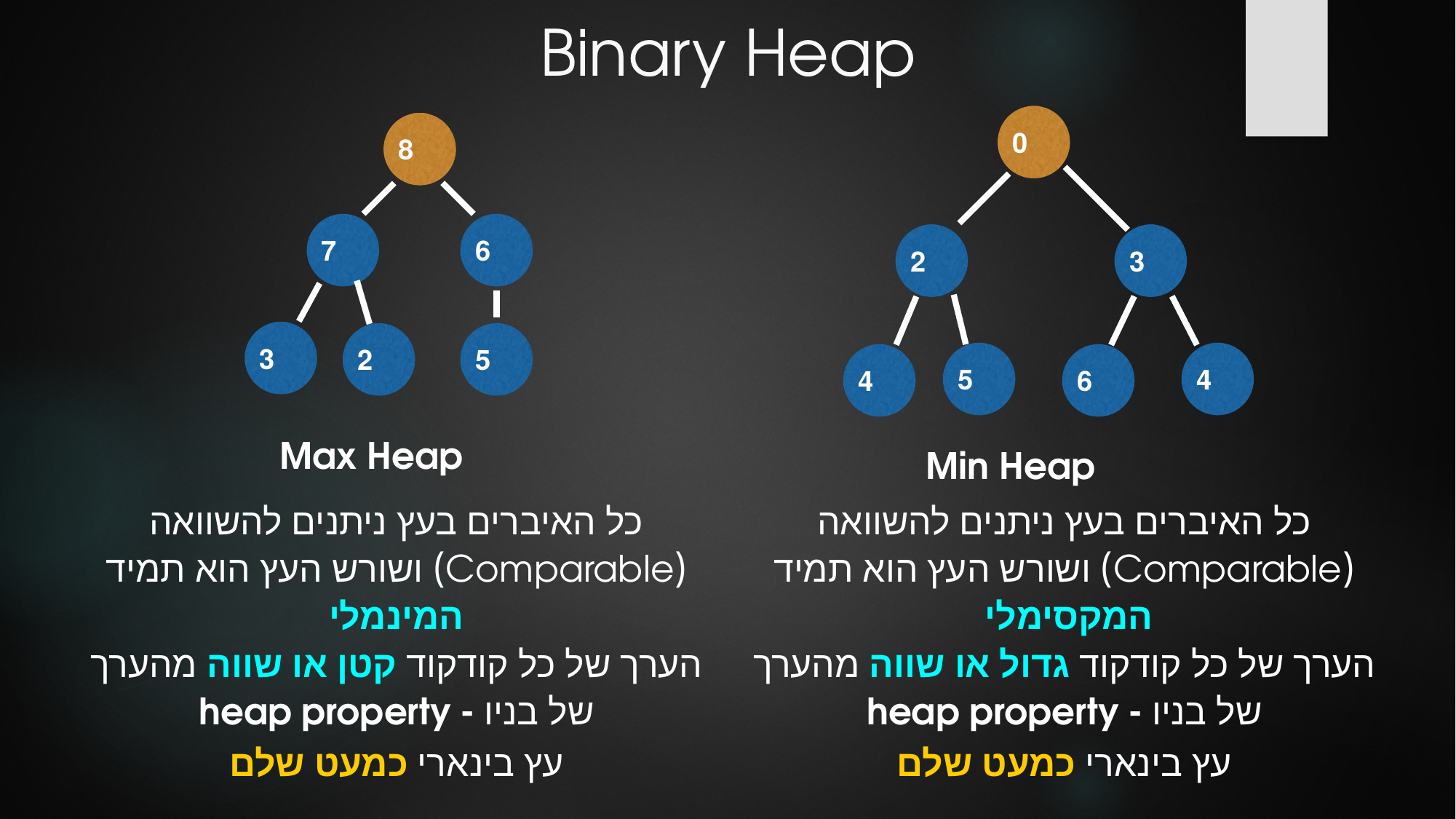

# Binary Heap
0
8

7
6
2
3

3
2
5
5
4
4
6
Max Heap
Min Heap
| כל האיברים בעץ ניתנים להשוואה (Comparable) ושורש העץ הוא תמיד המינמלי | כל האיברים בעץ ניתנים להשוואה (Comparable) ושורש העץ הוא תמיד המקסימלי |
| --- | --- |
| הערך של כל קודקוד קטן או שווה מהערך של בניו - heap property | הערך של כל קודקוד גדול או שווה מהערך של בניו - heap property |
| עץ בינארי כמעט שלם | עץ בינארי כמעט שלם |